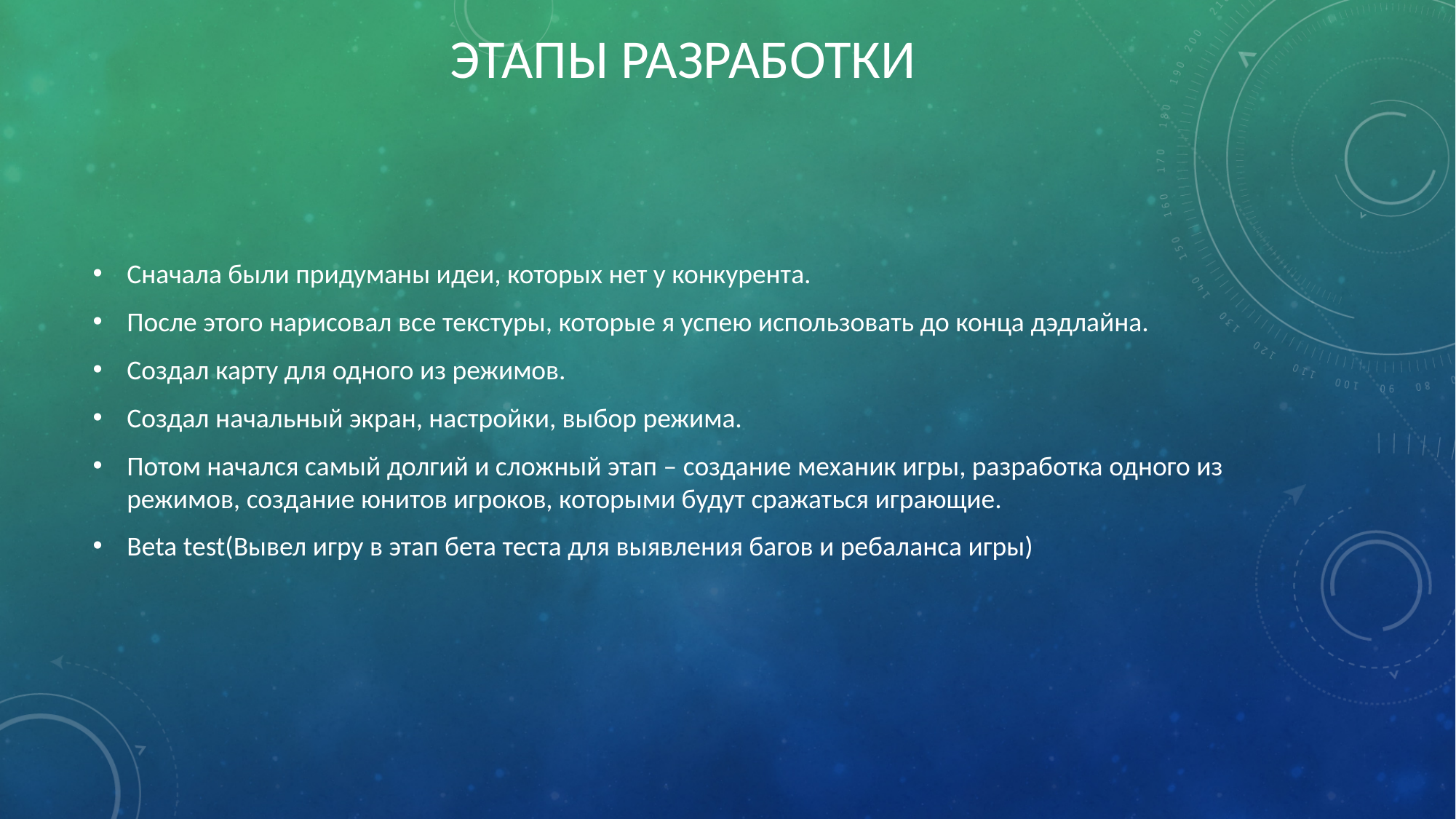

# Этапы разработки
Сначала были придуманы идеи, которых нет у конкурента.
После этого нарисовал все текстуры, которые я успею использовать до конца дэдлайна.
Создал карту для одного из режимов.
Создал начальный экран, настройки, выбор режима.
Потом начался самый долгий и сложный этап – создание механик игры, разработка одного из режимов, создание юнитов игроков, которыми будут сражаться играющие.
Beta test(Вывел игру в этап бета теста для выявления багов и ребаланса игры)